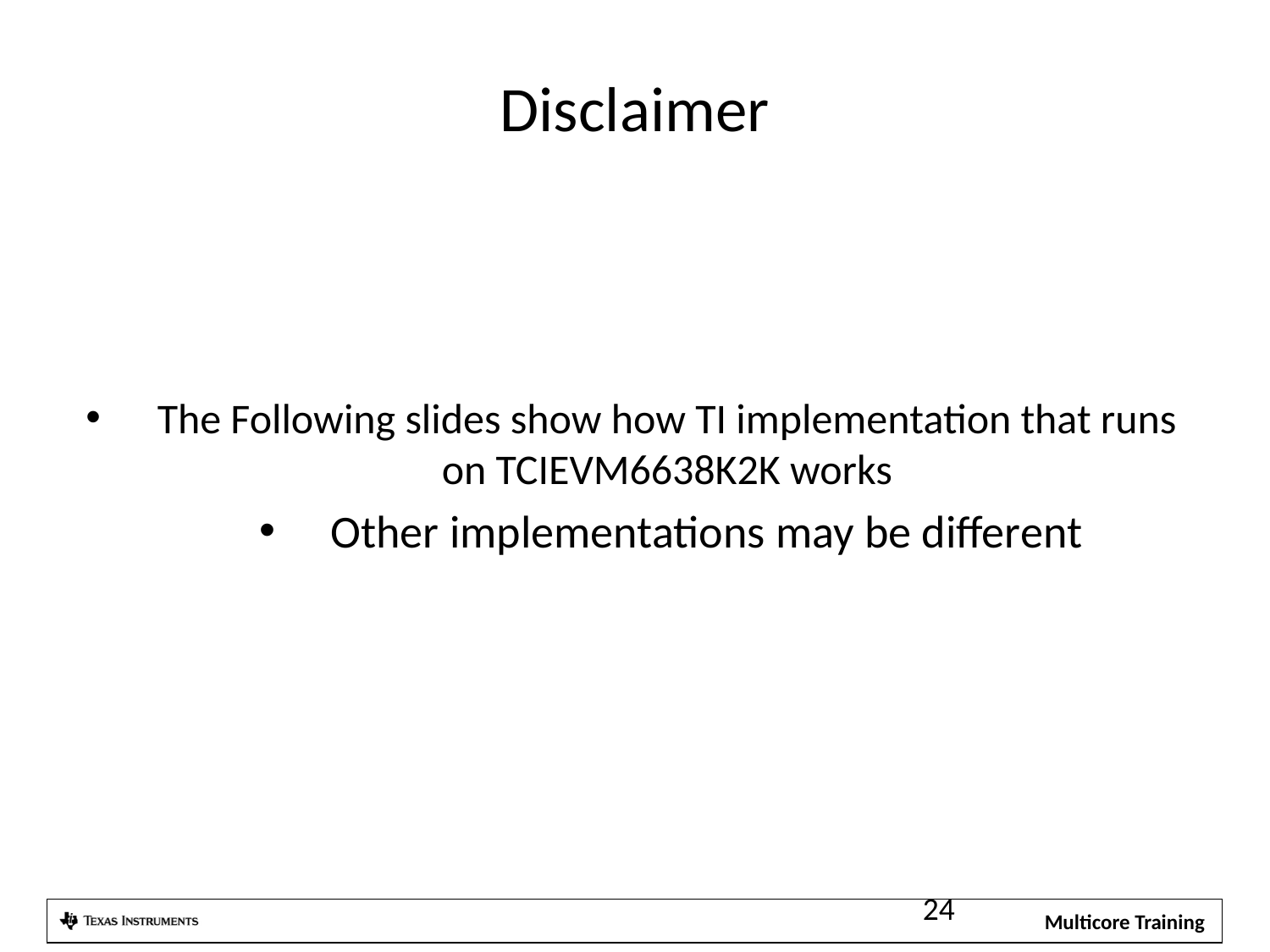

# Disclaimer
The Following slides show how TI implementation that runs on TCIEVM6638K2K works
Other implementations may be different
24